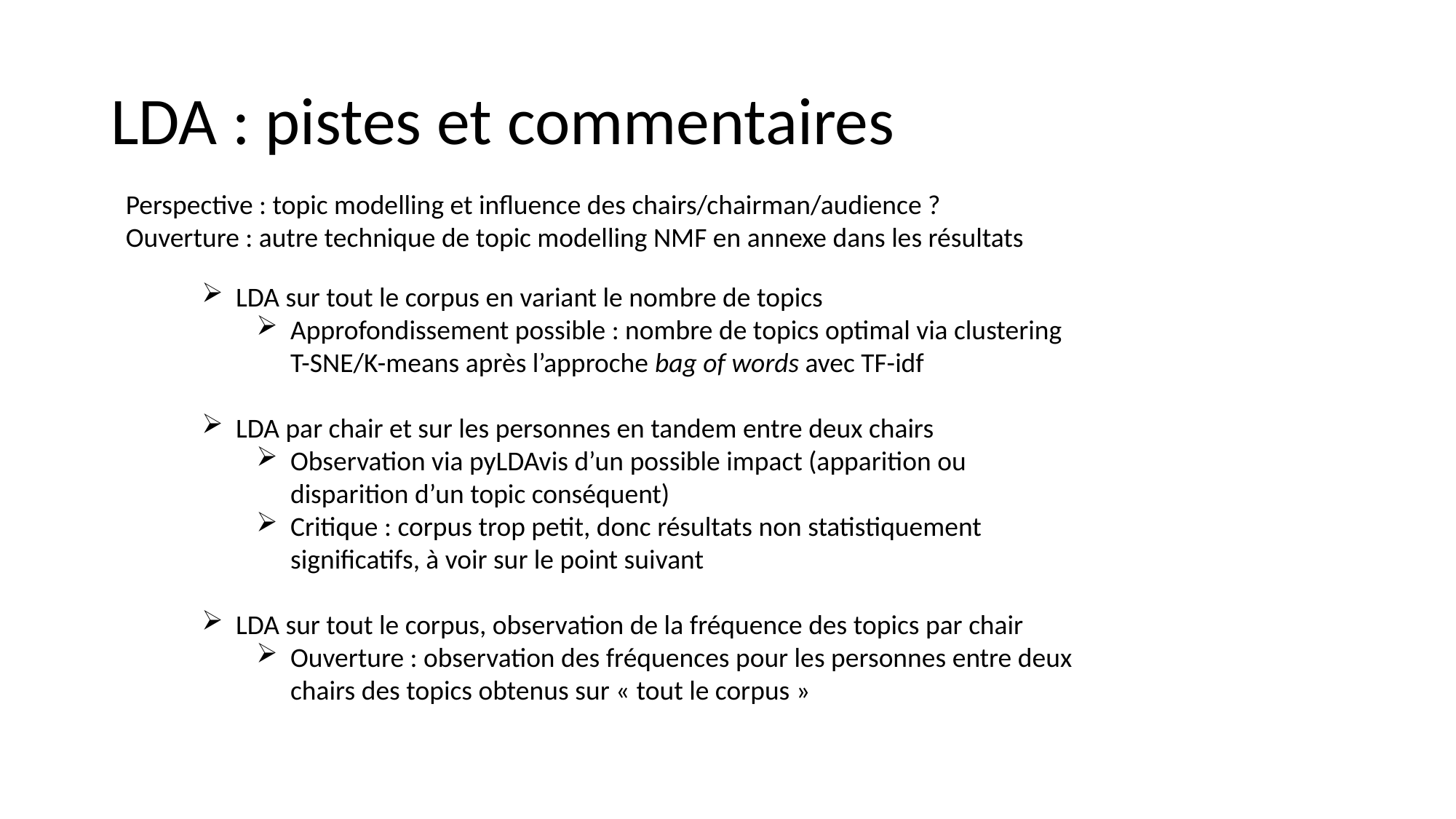

# LDA : pistes et commentaires
Perspective : topic modelling et influence des chairs/chairman/audience ?
Ouverture : autre technique de topic modelling NMF en annexe dans les résultats
LDA sur tout le corpus en variant le nombre de topics
Approfondissement possible : nombre de topics optimal via clustering T-SNE/K-means après l’approche bag of words avec TF-idf

LDA par chair et sur les personnes en tandem entre deux chairs
Observation via pyLDAvis d’un possible impact (apparition ou disparition d’un topic conséquent)
Critique : corpus trop petit, donc résultats non statistiquement significatifs, à voir sur le point suivant

LDA sur tout le corpus, observation de la fréquence des topics par chair
Ouverture : observation des fréquences pour les personnes entre deux chairs des topics obtenus sur « tout le corpus »